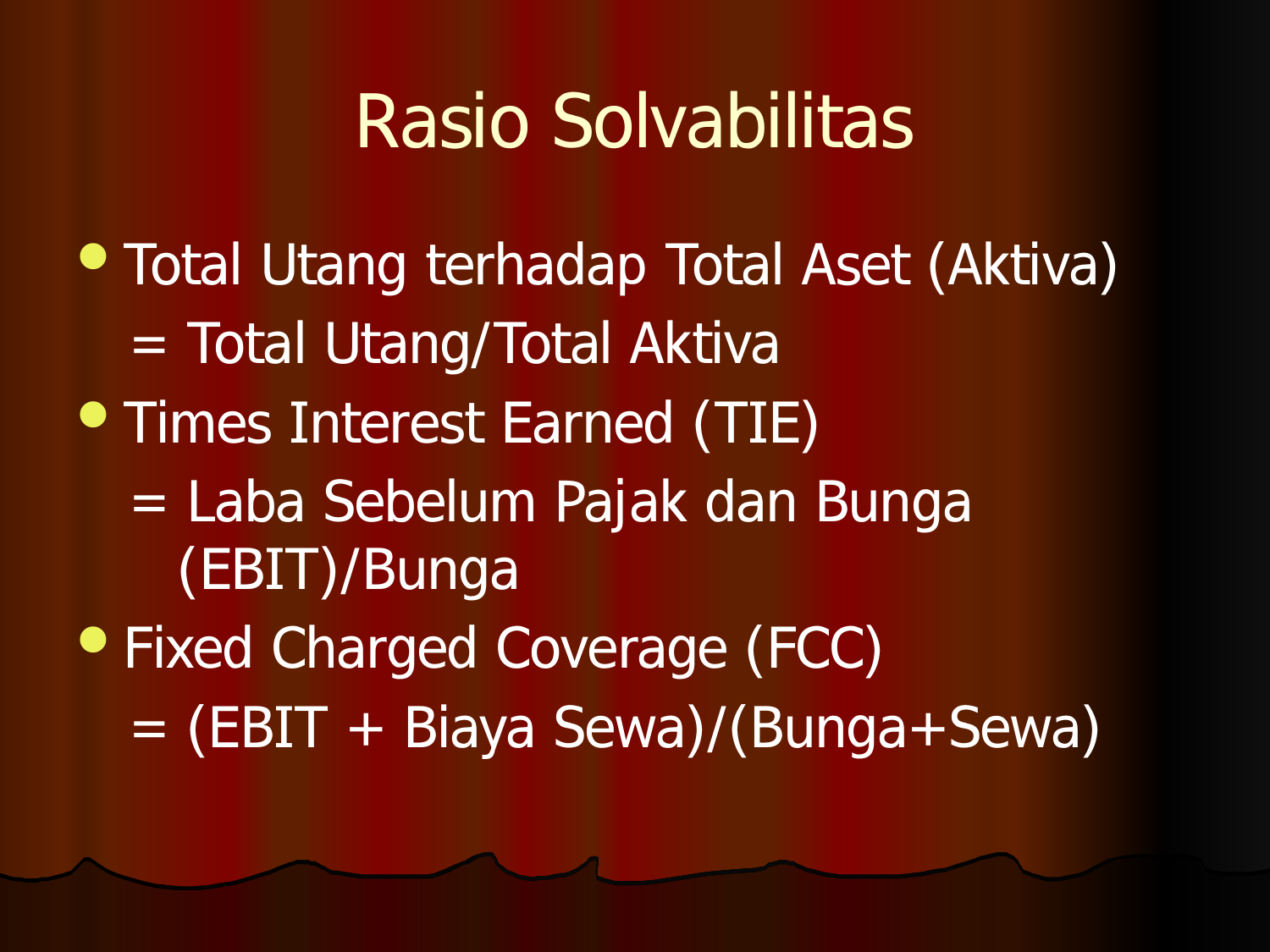

# Rasio Solvabilitas
Total Utang terhadap Total Aset (Aktiva)
   = Total Utang/Total Aktiva
Times Interest Earned (TIE)
   = Laba Sebelum Pajak dan Bunga        (EBIT)/Bunga
Fixed Charged Coverage (FCC)
   = (EBIT + Biaya Sewa)/(Bunga+Sewa)